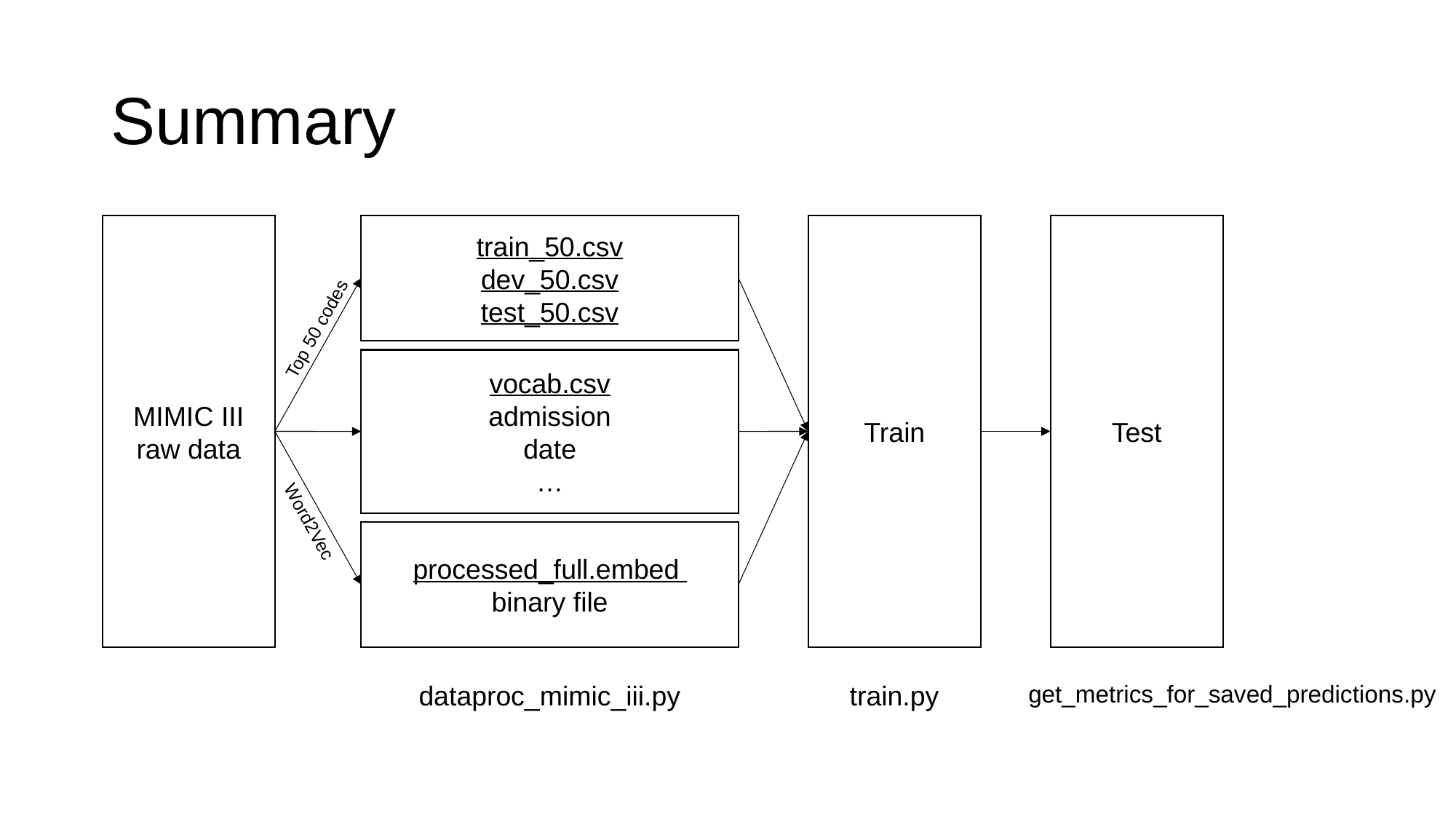

# Summary
train_50.csv
dev_50.csv
test_50.csv
Train
Test
MIMIC III
raw data
Top 50 codes
vocab.csv
admission
date
…
Word2Vec
processed_full.embed
binary file
dataproc_mimic_iii.py
train.py
get_metrics_for_saved_predictions.py